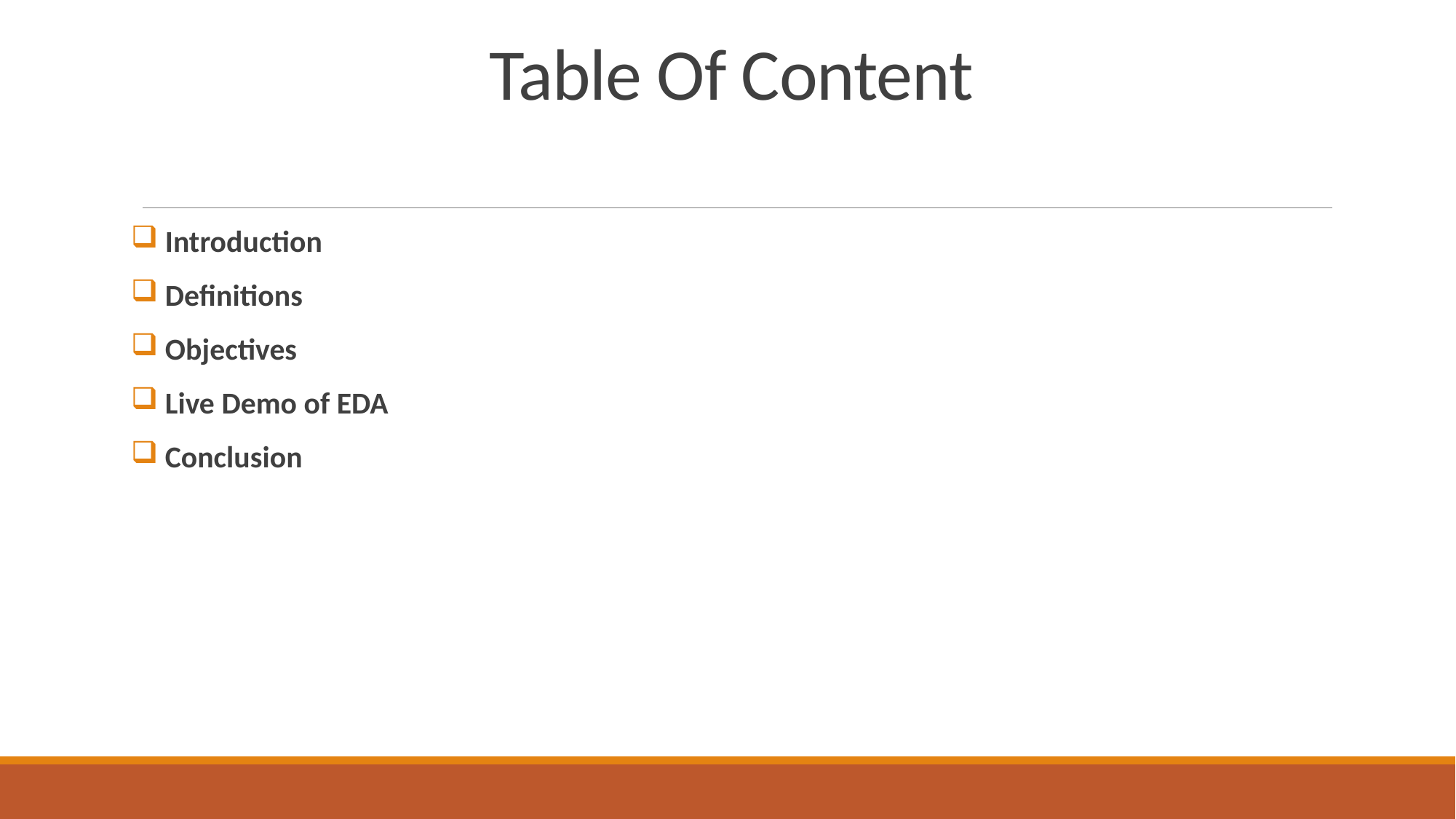

# Table Of Content
 Introduction
 Definitions
 Objectives
 Live Demo of EDA
 Conclusion